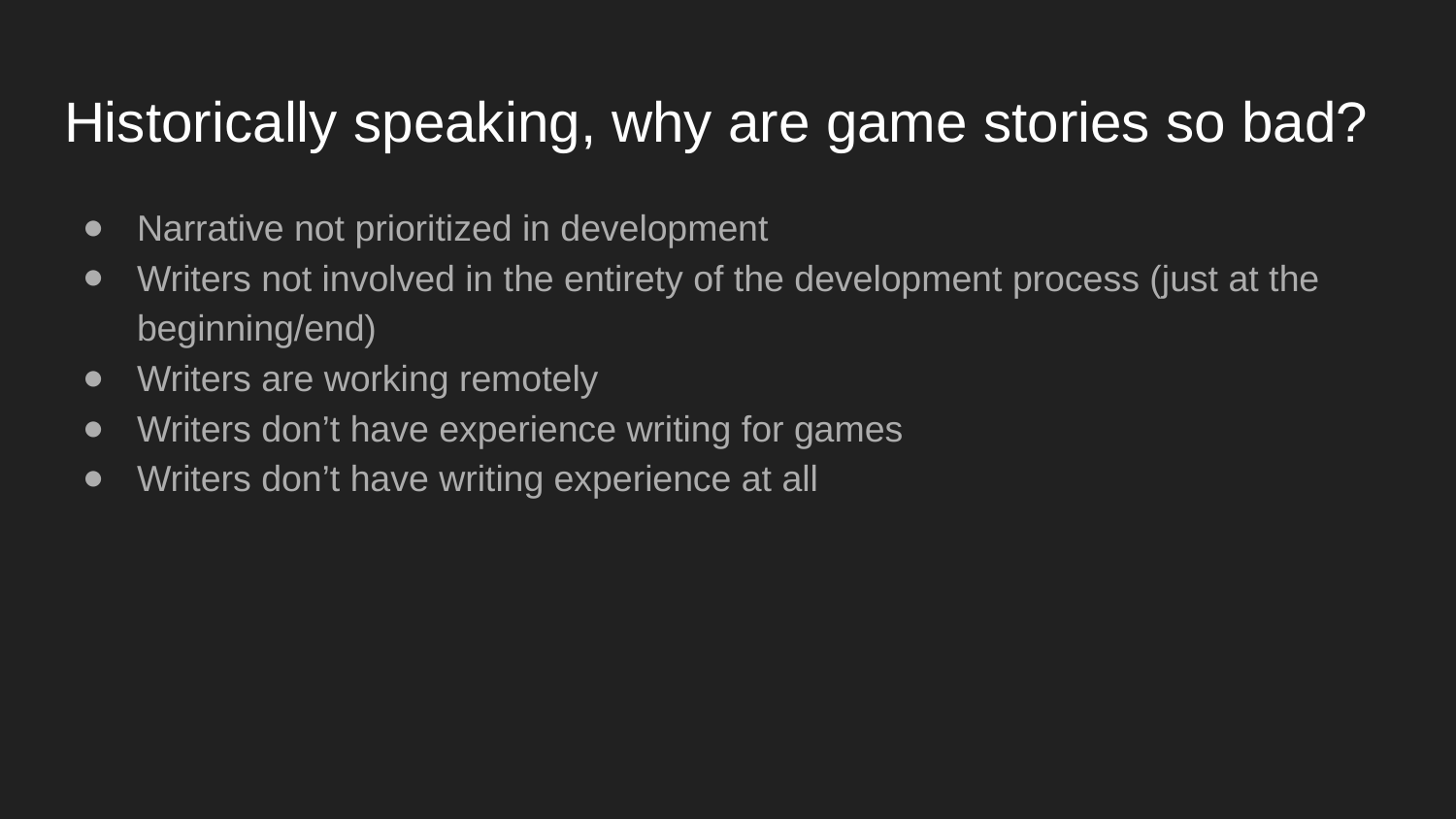

# Historically speaking, why are game stories so bad?
Narrative not prioritized in development
Writers not involved in the entirety of the development process (just at the beginning/end)
Writers are working remotely
Writers don’t have experience writing for games
Writers don’t have writing experience at all